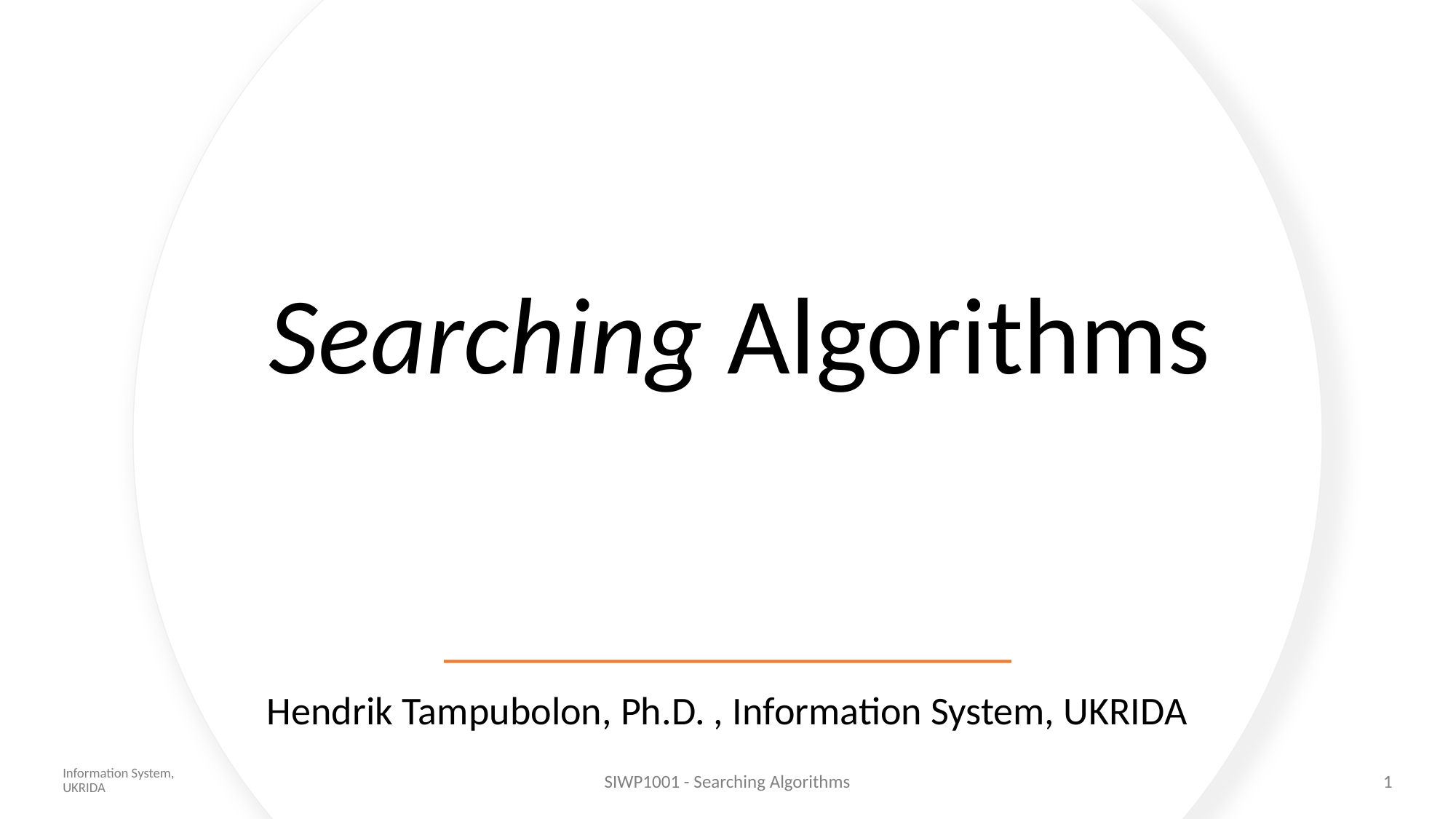

# Searching Algorithms

Hendrik Tampubolon, Ph.D. , Information System, UKRIDA
Information System, UKRIDA
SIWP1001 - Searching Algorithms
1